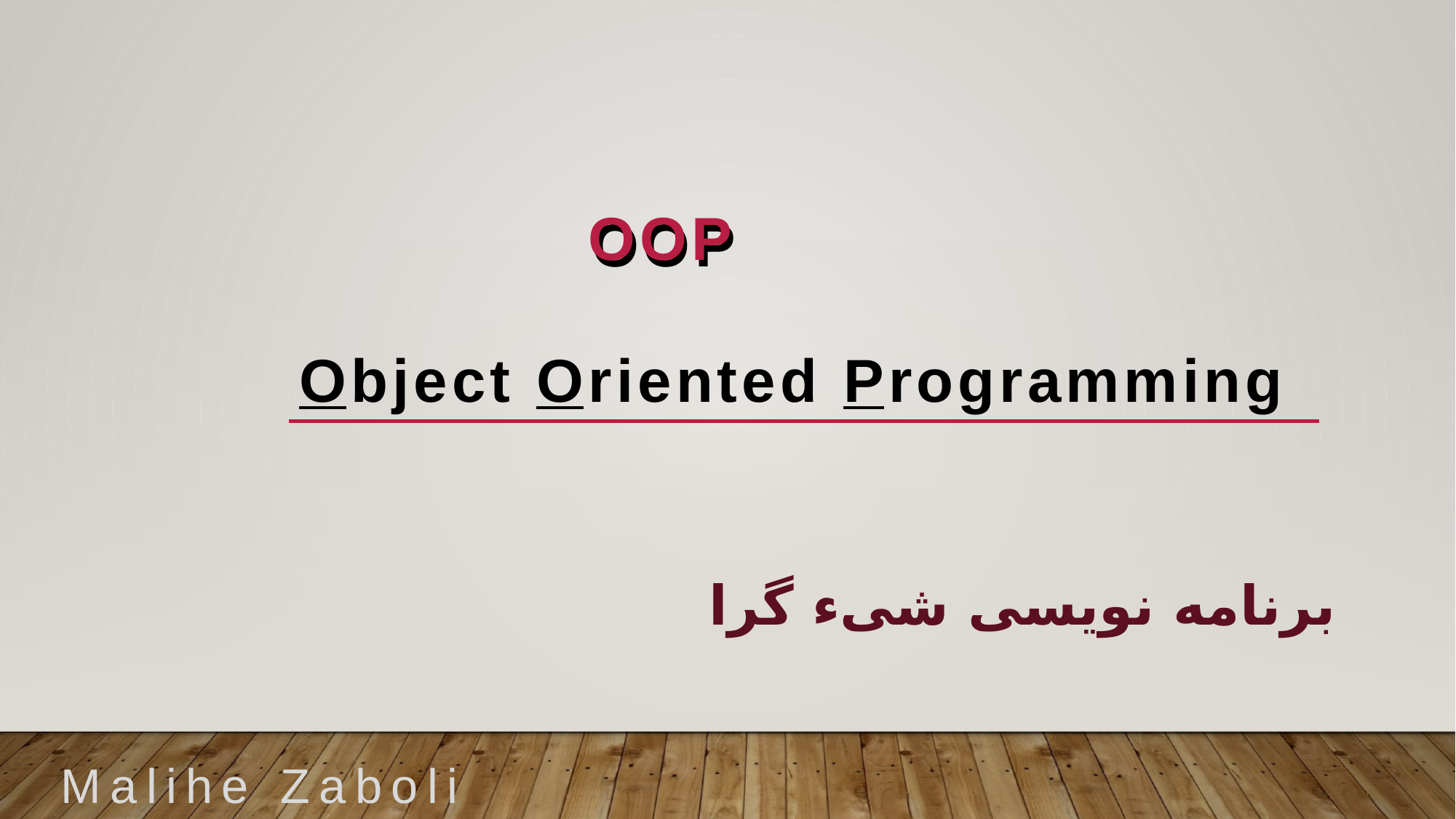

oop
oop
# Object Oriented Programming
برنامه نویسی شیء گرا
Malihe Zaboli